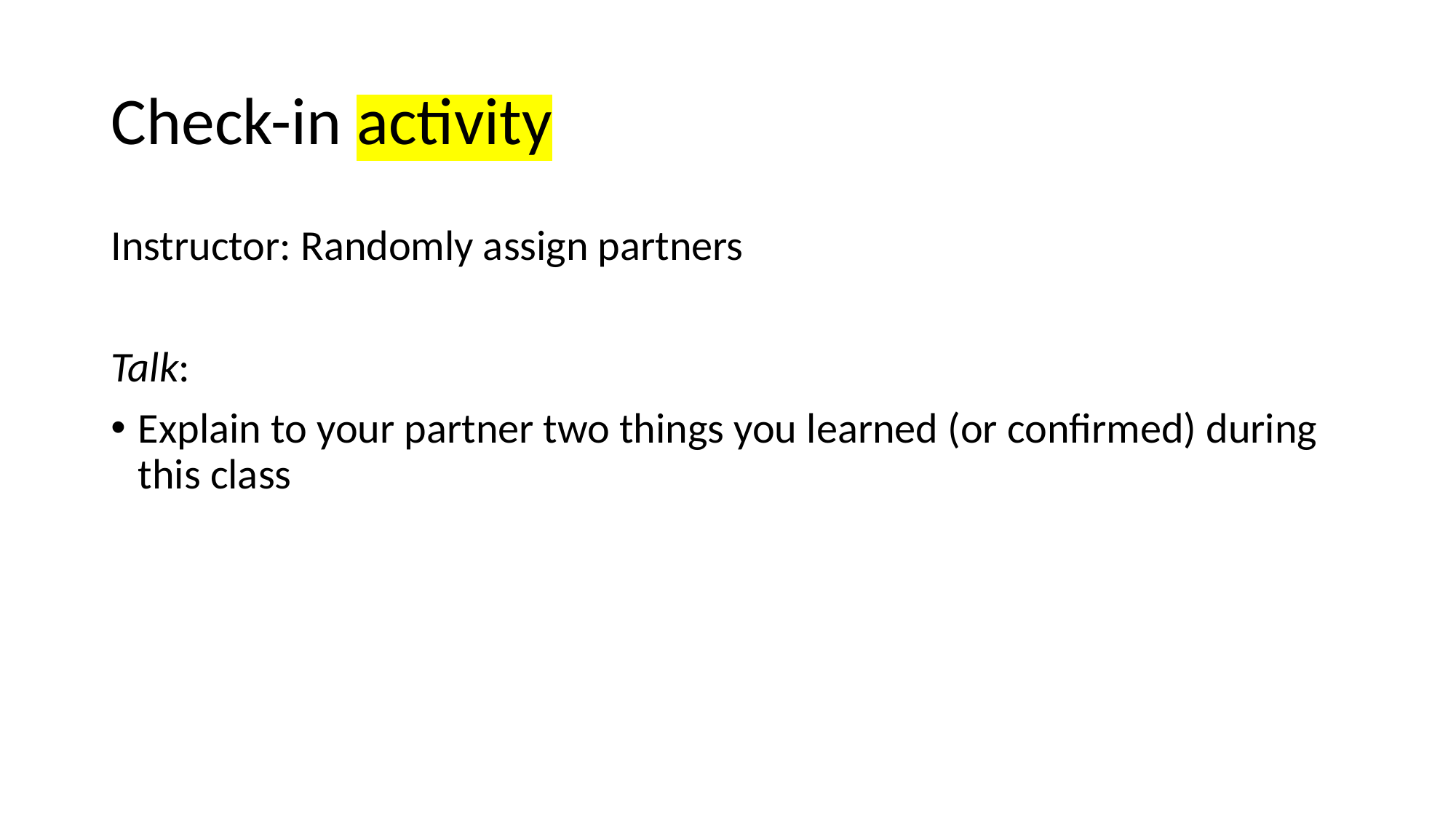

# Check-in activity
Instructor: Randomly assign partners

Talk:
Explain to your partner two things you learned (or confirmed) during this class